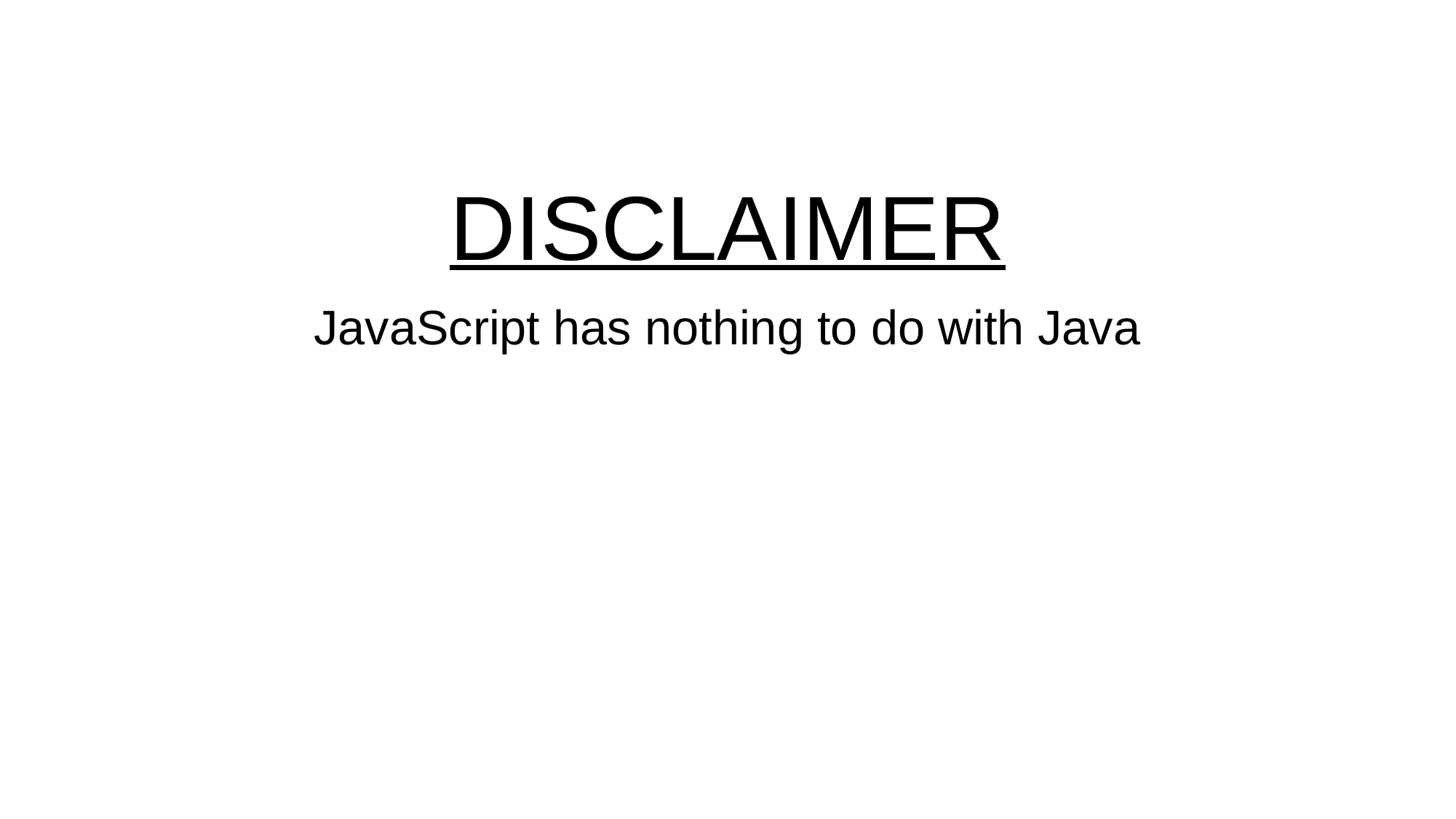

# DISCLAIMER
JavaScript has nothing to do with Java